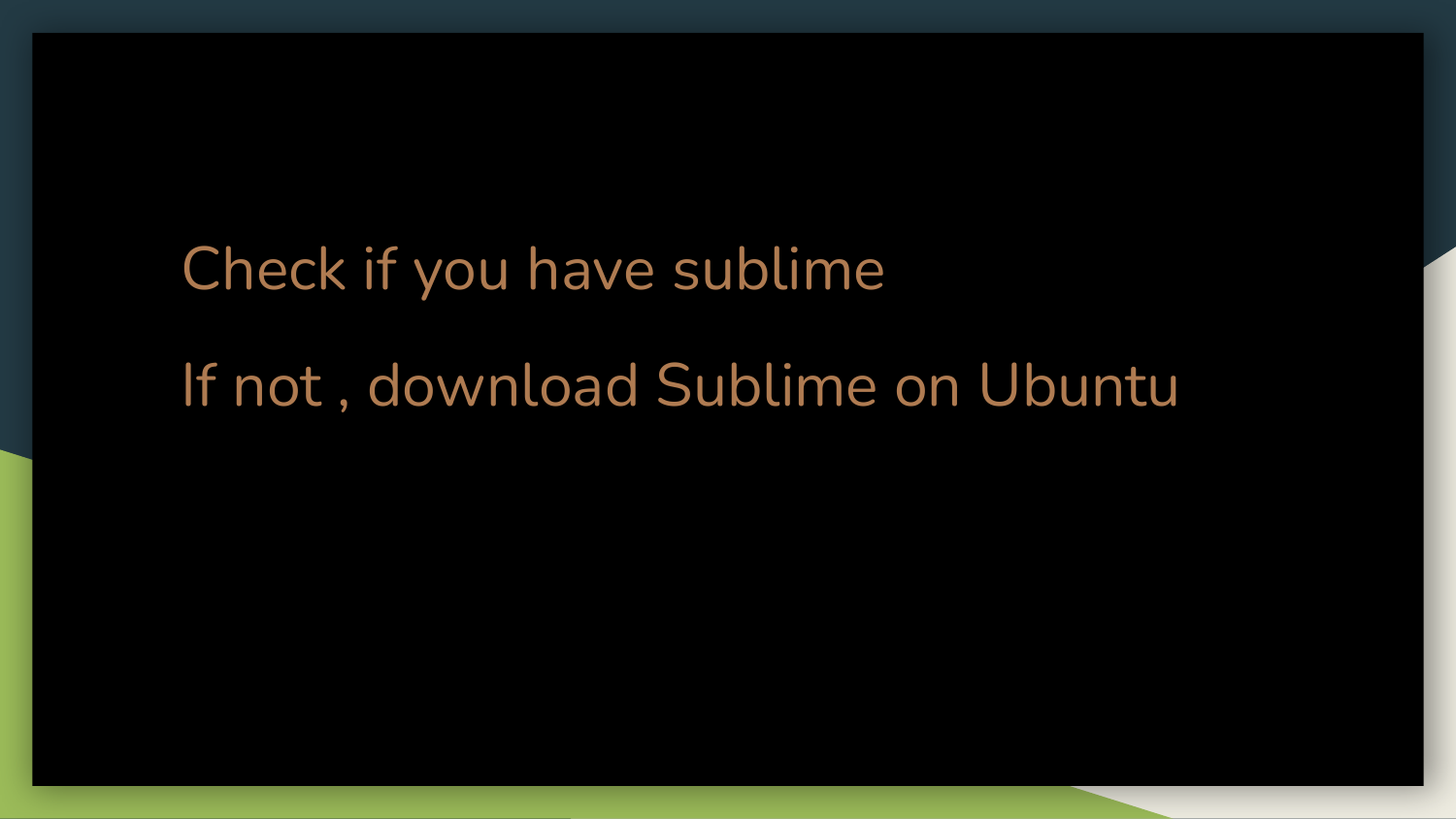

Check if you have sublime
If not , download Sublime on Ubuntu